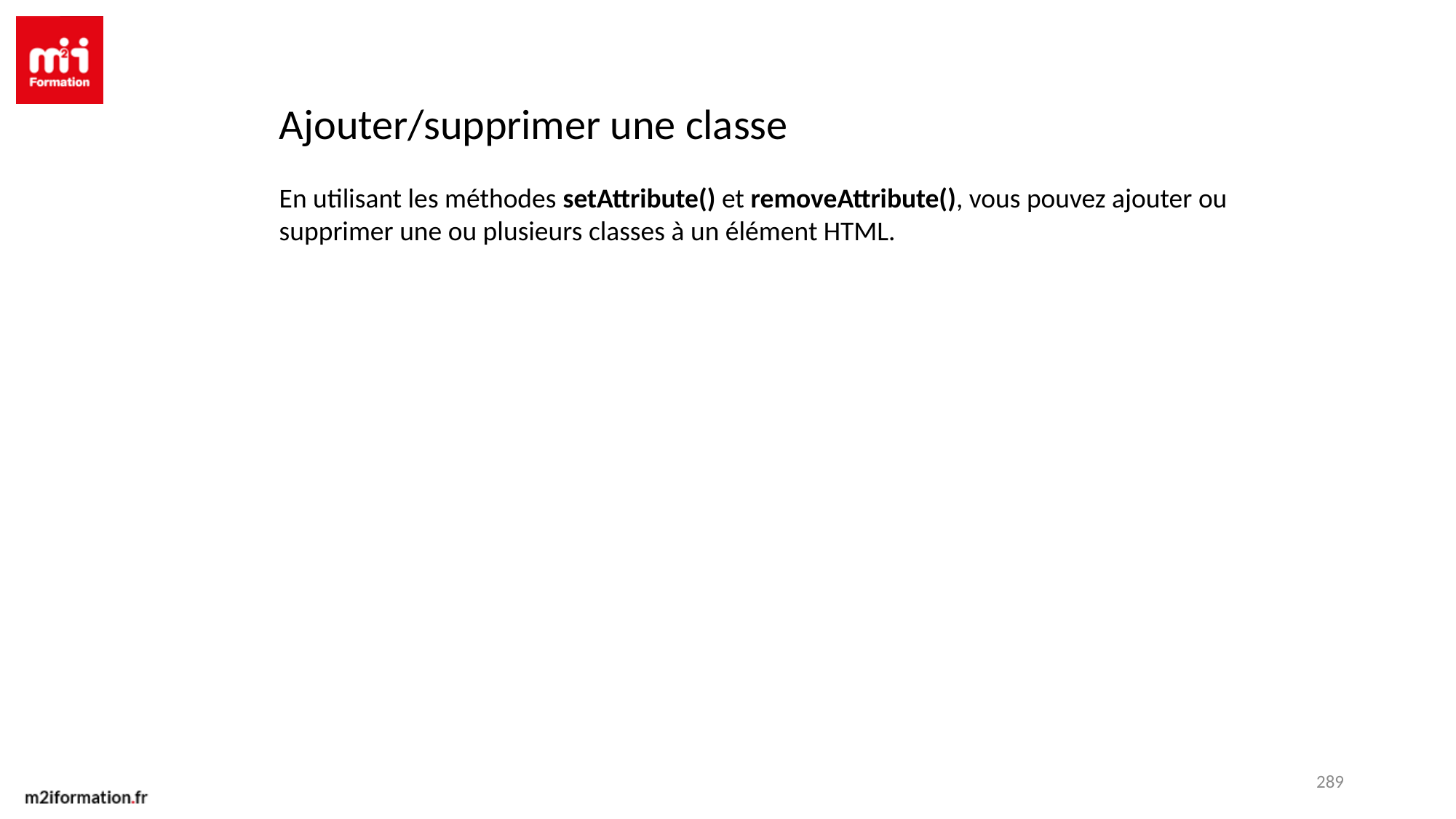

Ajouter/supprimer une classe

En utilisant les méthodes setAttribute() et removeAttribute(), vous pouvez ajouter ou supprimer une ou plusieurs classes à un élément HTML.
289